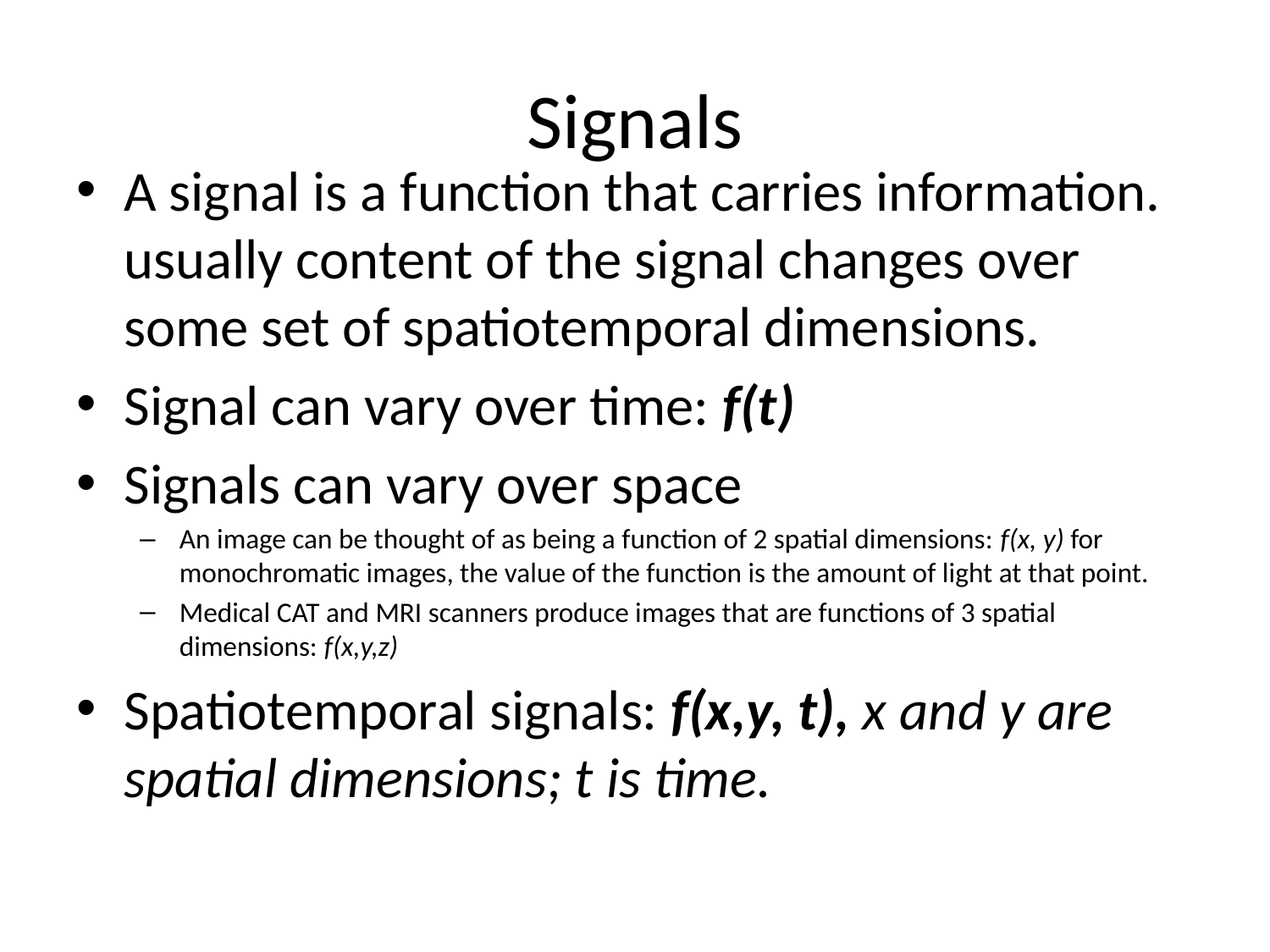

# Signals
A signal is a function that carries information. usually content of the signal changes over some set of spatiotemporal dimensions.
Signal can vary over time: f(t)
Signals can vary over space
An image can be thought of as being a function of 2 spatial dimensions: f(x, y) for monochromatic images, the value of the function is the amount of light at that point.
Medical CAT and MRI scanners produce images that are functions of 3 spatial dimensions: f(x,y,z)
Spatiotemporal signals: f(x,y, t), x and y are spatial dimensions; t is time.